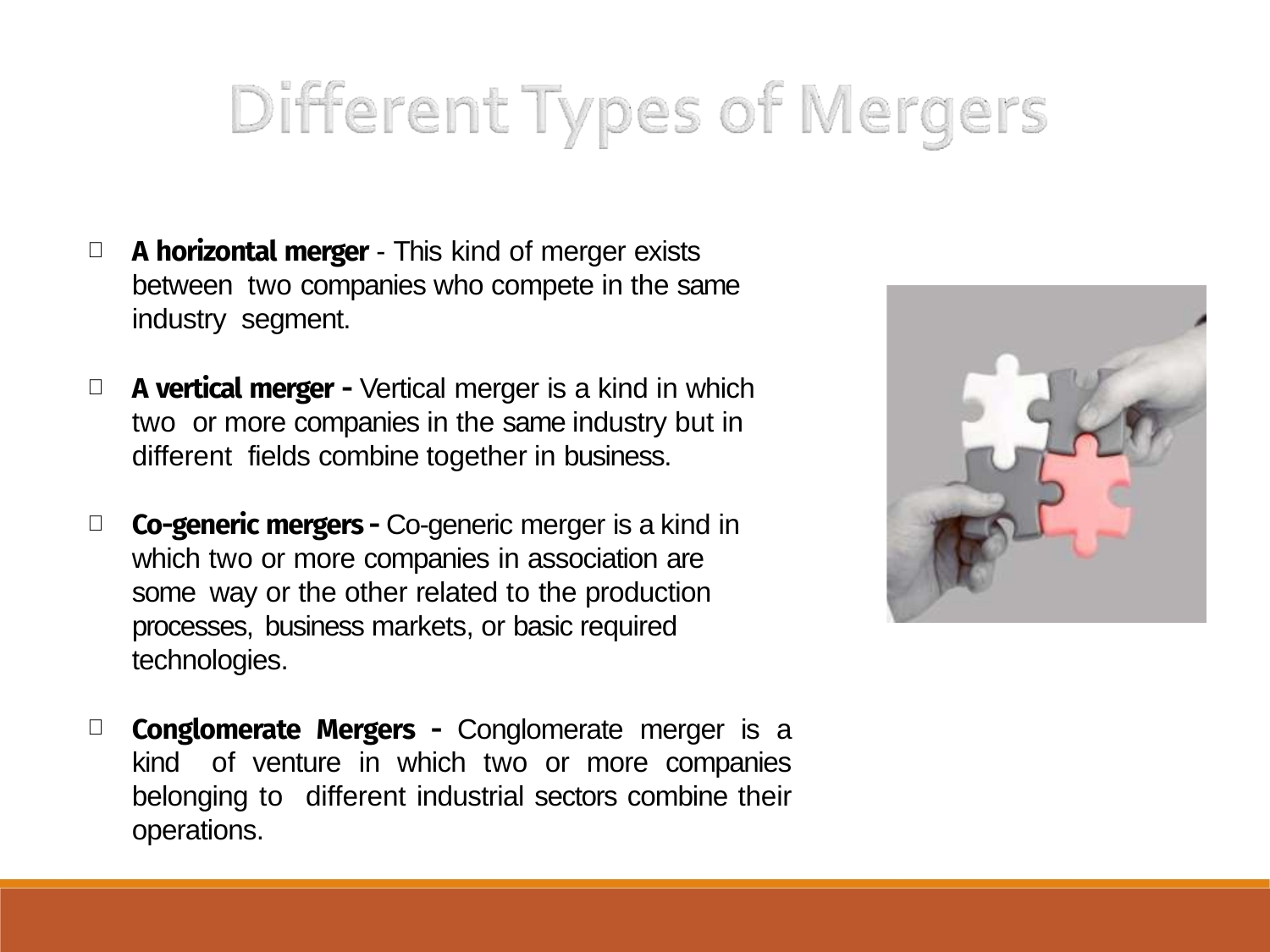

A horizontal merger - This kind of merger exists between  two companies who compete in the same industry  segment.

A vertical merger - Vertical merger is a kind in which two  or more companies in the same industry but in different  fields combine together in business.

Co-generic mergers - Co-generic merger is a kind in  which two or more companies in association are some  way or the other related to the production processes,  business markets, or basic required technologies.

Conglomerate Mergers - Conglomerate merger is a kind  of venture in which two or more companies belonging to  different industrial sectors combine their operations.